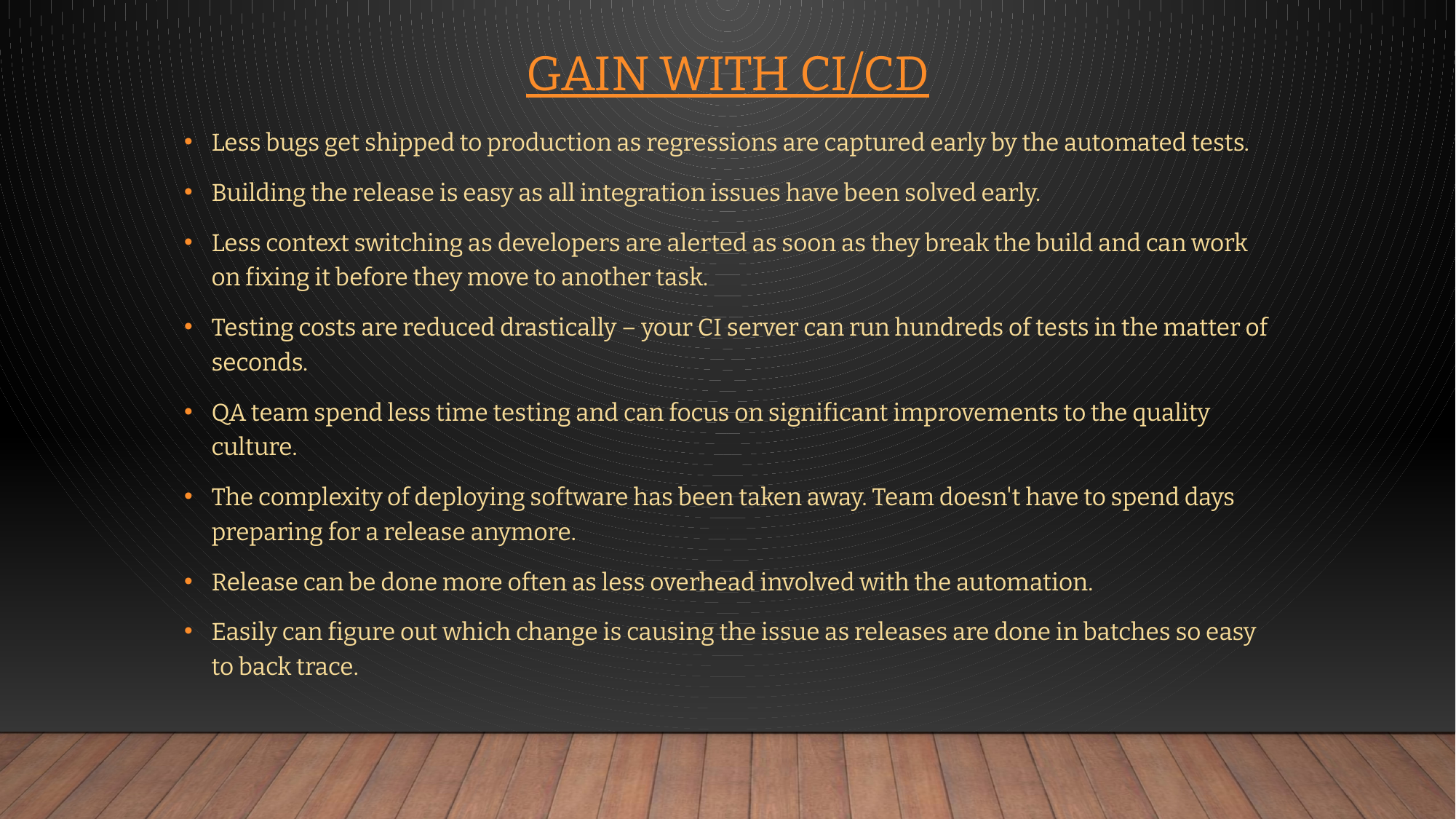

# GAIN with CI/CD
Less bugs get shipped to production as regressions are captured early by the automated tests.
Building the release is easy as all integration issues have been solved early.
Less context switching as developers are alerted as soon as they break the build and can work on fixing it before they move to another task.
Testing costs are reduced drastically – your CI server can run hundreds of tests in the matter of seconds.
QA team spend less time testing and can focus on significant improvements to the quality culture.
The complexity of deploying software has been taken away. Team doesn't have to spend days preparing for a release anymore.
Release can be done more often as less overhead involved with the automation.
Easily can figure out which change is causing the issue as releases are done in batches so easy to back trace.